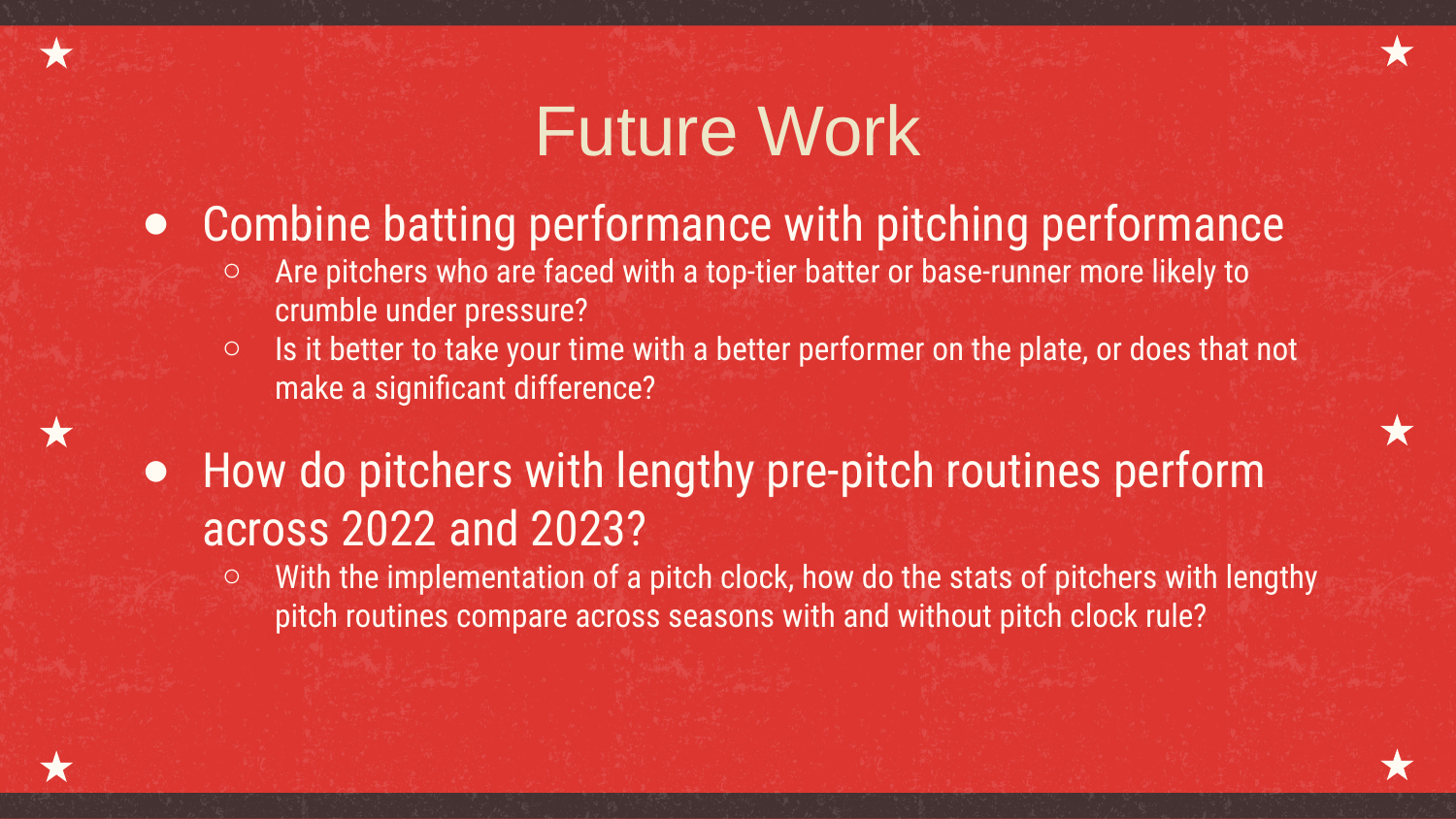

# Future Work
Combine batting performance with pitching performance
Are pitchers who are faced with a top-tier batter or base-runner more likely to crumble under pressure?
Is it better to take your time with a better performer on the plate, or does that not make a significant difference?

How do pitchers with lengthy pre-pitch routines perform across 2022 and 2023?
With the implementation of a pitch clock, how do the stats of pitchers with lengthy pitch routines compare across seasons with and without pitch clock rule?